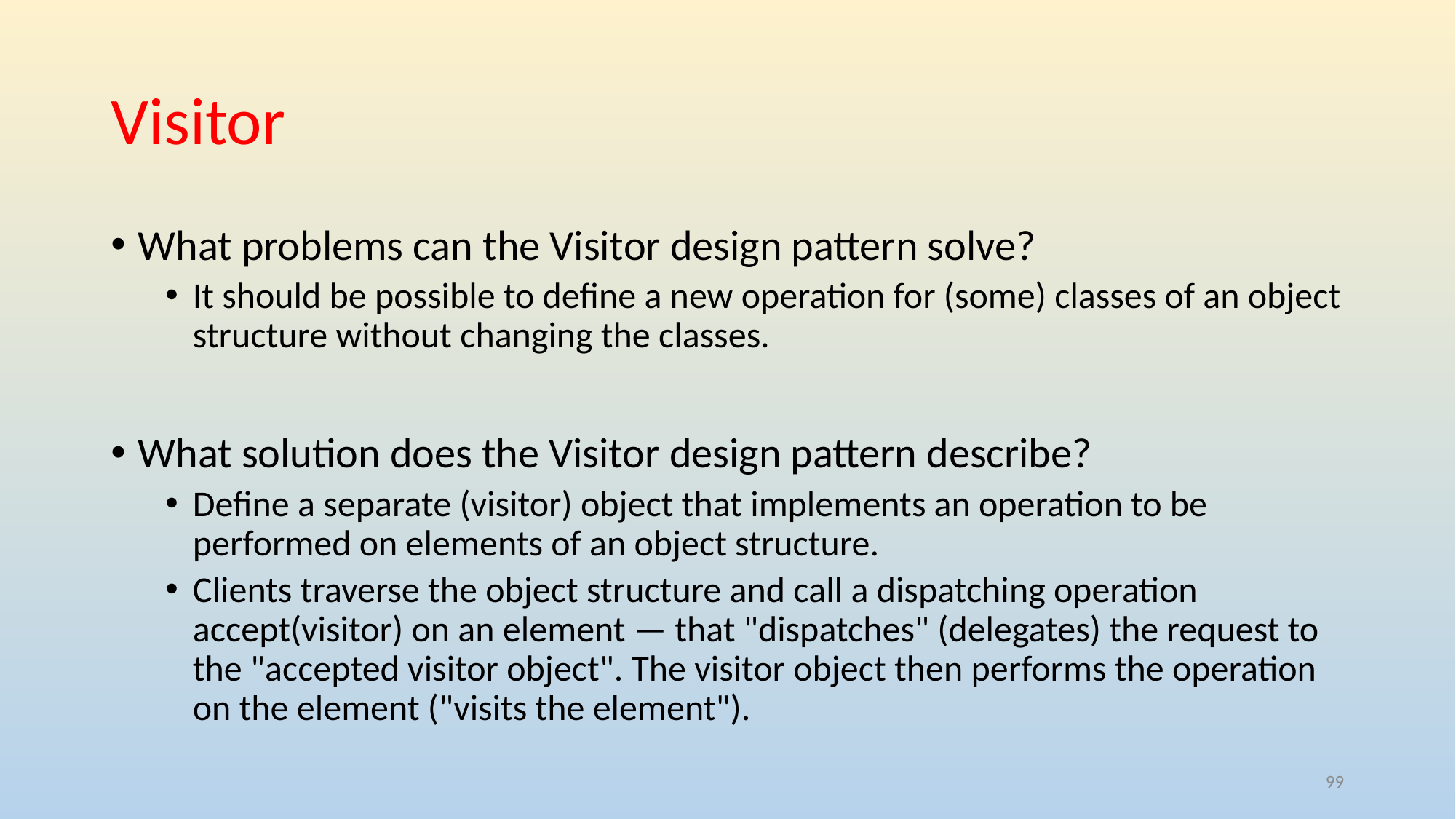

# Visitor
What problems can the Visitor design pattern solve?
It should be possible to define a new operation for (some) classes of an object structure without changing the classes.

What solution does the Visitor design pattern describe?
Define a separate (visitor) object that implements an operation to be performed on elements of an object structure.
Clients traverse the object structure and call a dispatching operation accept(visitor) on an element — that "dispatches" (delegates) the request to the "accepted visitor object". The visitor object then performs the operation on the element ("visits the element").
99